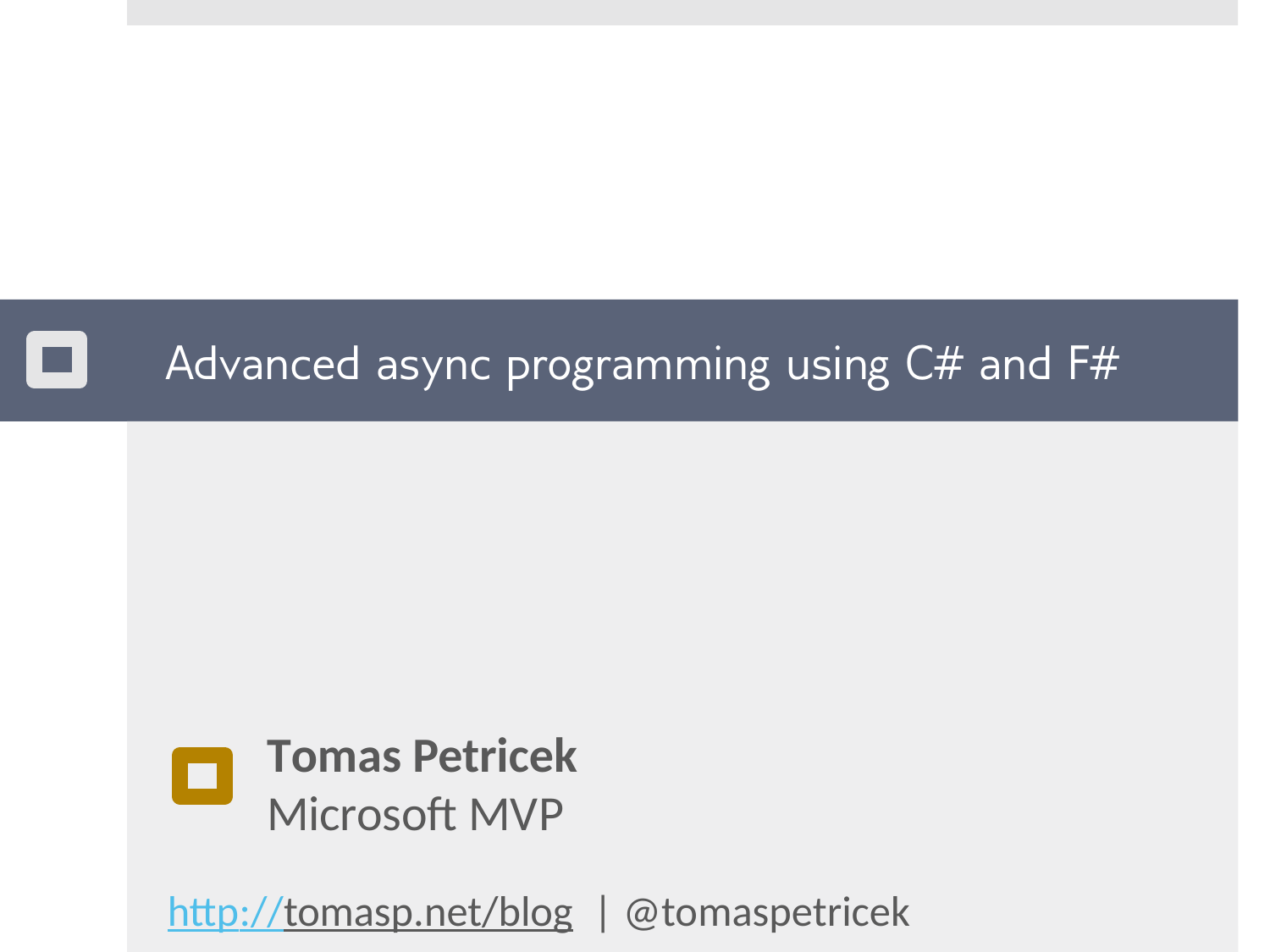

# Advanced async programming using C# and F#

         Tomas Petricek
         Microsoft MVP
http://tomasp.net/blog  | @tomaspetricek